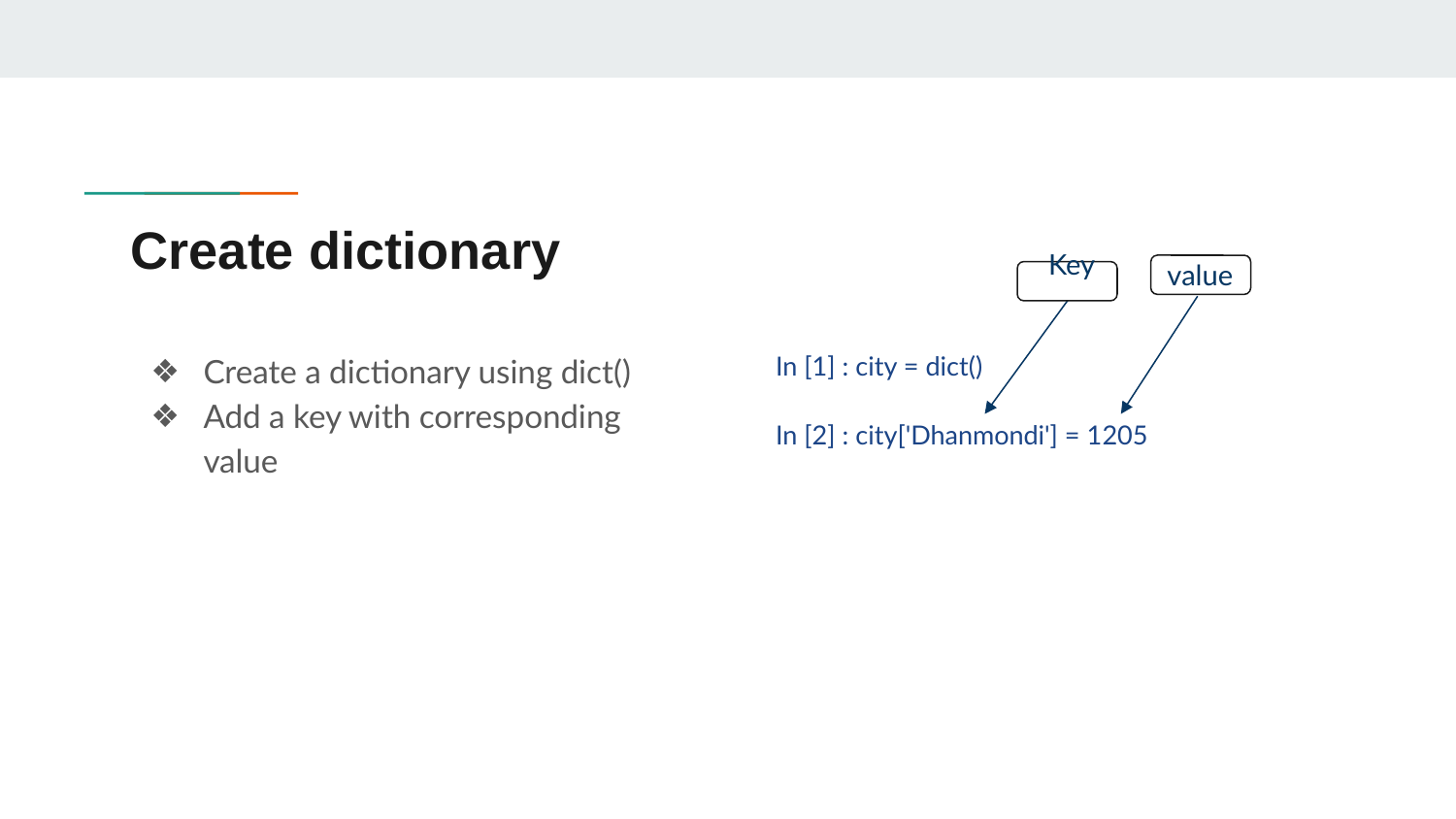

# Create dictionary
        value

  Key
Create a dictionary using dict()
Add a key with corresponding value

In [1] : city = dict()
In [2] : city['Dhanmondi'] = 1205